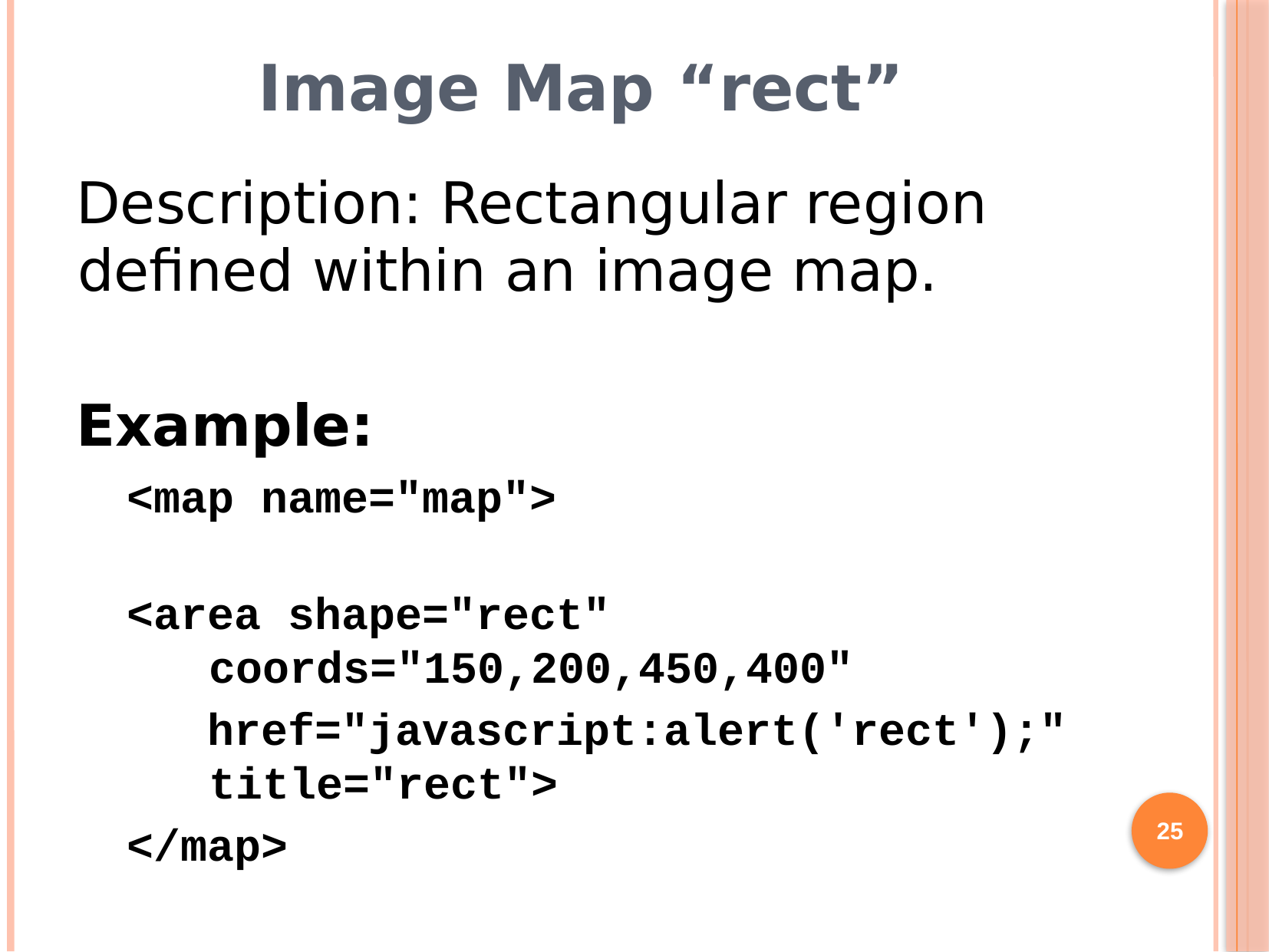

# Image Map “rect”
Description: Rectangular region defined within an image map.

Example:
<map name="map">
<area shape="rect"
   coords="150,200,450,400"
   href="javascript:alert('rect');"
   title="rect">
</map>

25